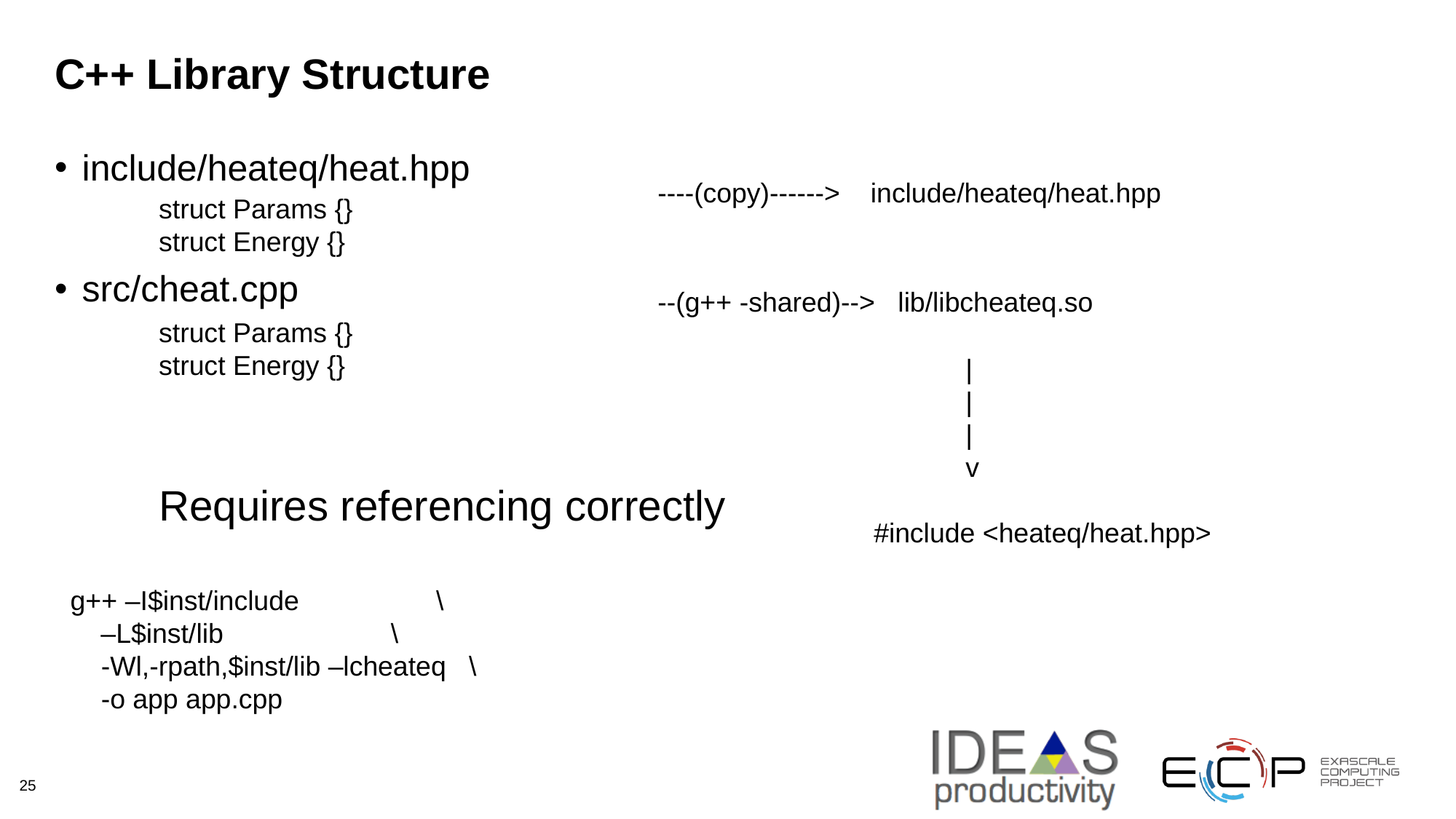

# C++ Library Structure
include/heateq/heat.hpp

src/cheat.cpp

----(copy)------>    include/heateq/heat.hpp

struct Params {}
struct Energy {}
--(g++ -shared)-->   lib/libcheateq.so
struct Params {}
struct Energy {}
            |
            |
            |
            v

#include <heateq/heat.hpp>
Requires referencing correctly
g++ –I$inst/include                  \
    –L$inst/lib                      \
    -Wl,-rpath,$inst/lib –lcheateq   \
    -o app app.cpp